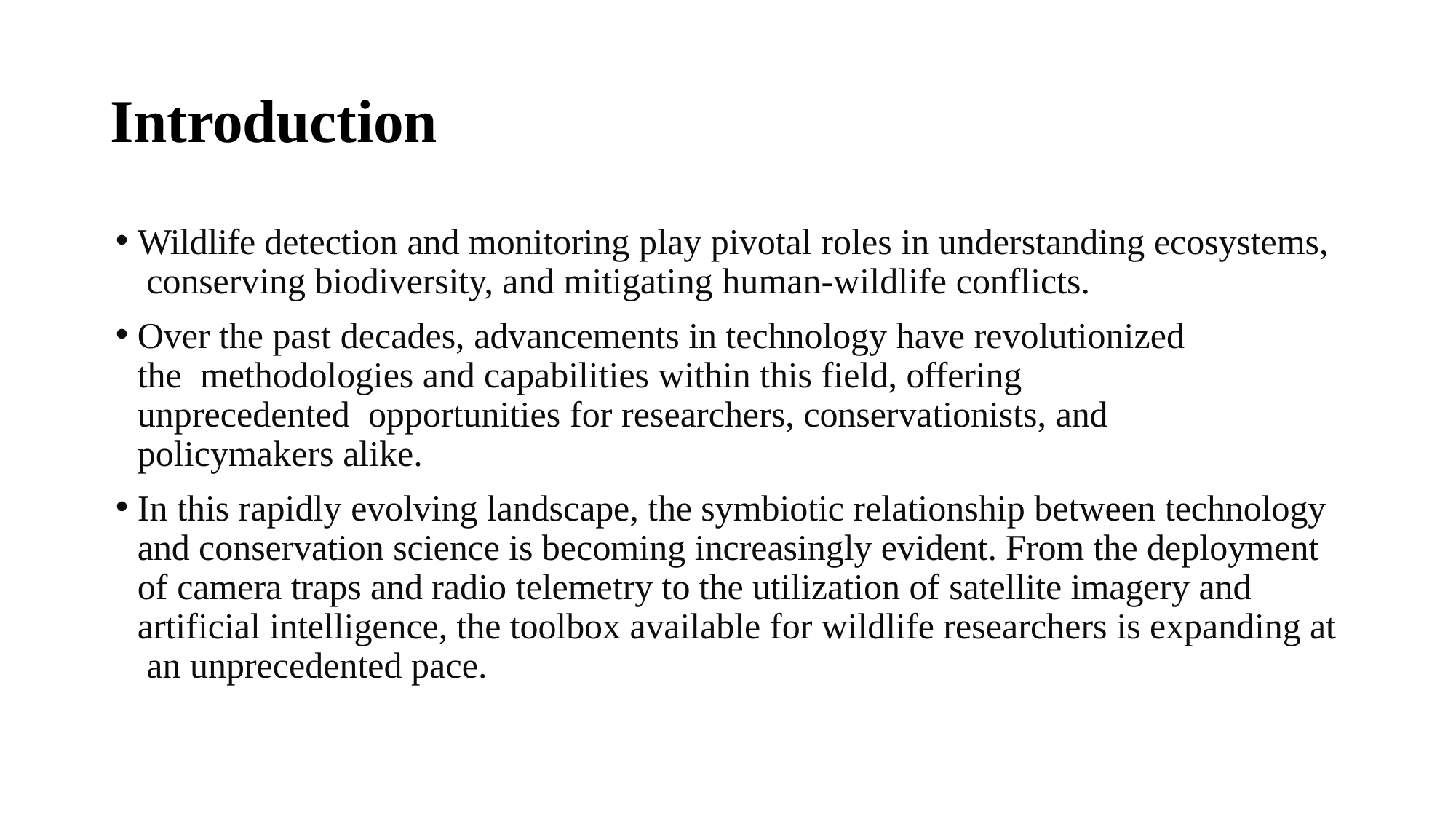

# Introduction
Wildlife detection and monitoring play pivotal roles in understanding ecosystems,  conserving biodiversity, and mitigating human-wildlife conflicts.
Over the past decades, advancements in technology have revolutionized the  methodologies and capabilities within this field, offering unprecedented  opportunities for researchers, conservationists, and policymakers alike.
In this rapidly evolving landscape, the symbiotic relationship between technology  and conservation science is becoming increasingly evident. From the deployment  of camera traps and radio telemetry to the utilization of satellite imagery and  artificial intelligence, the toolbox available for wildlife researchers is expanding at  an unprecedented pace.